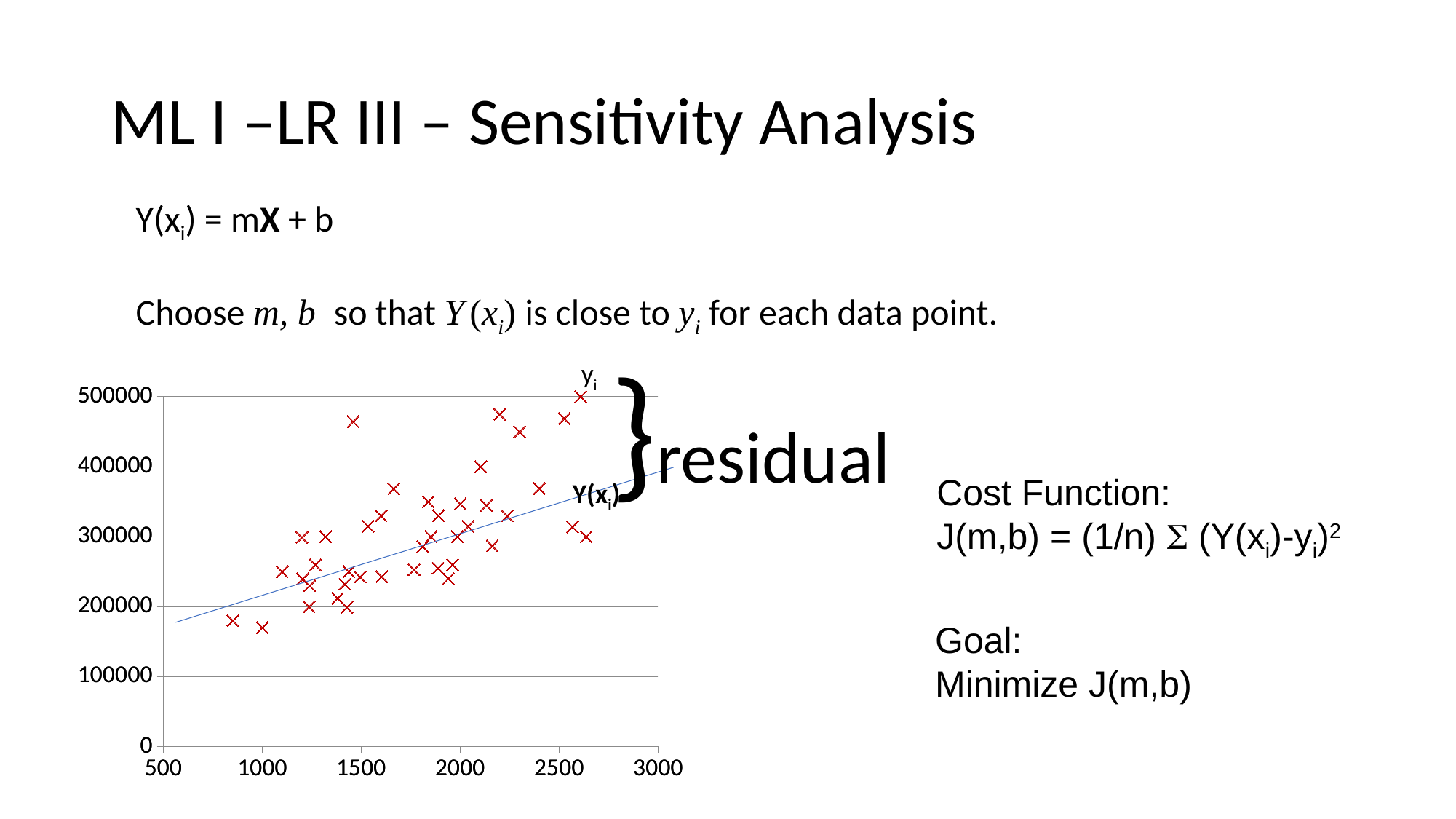

# ML I –LR III – Sensitivity Analysis
Y(xi) = mX + b

Choose m, b  so that Y (xi) is close to yi for each data point.
}residual
yi

### Chart

| Category |  |
|---|---|

### Chart

| Category |  |
|---|---|
Cost Function:
J(m,b) = (1/n) Σ (Y(xi)-yi)2
Y(xi)
Goal:
Minimize J(m,b)